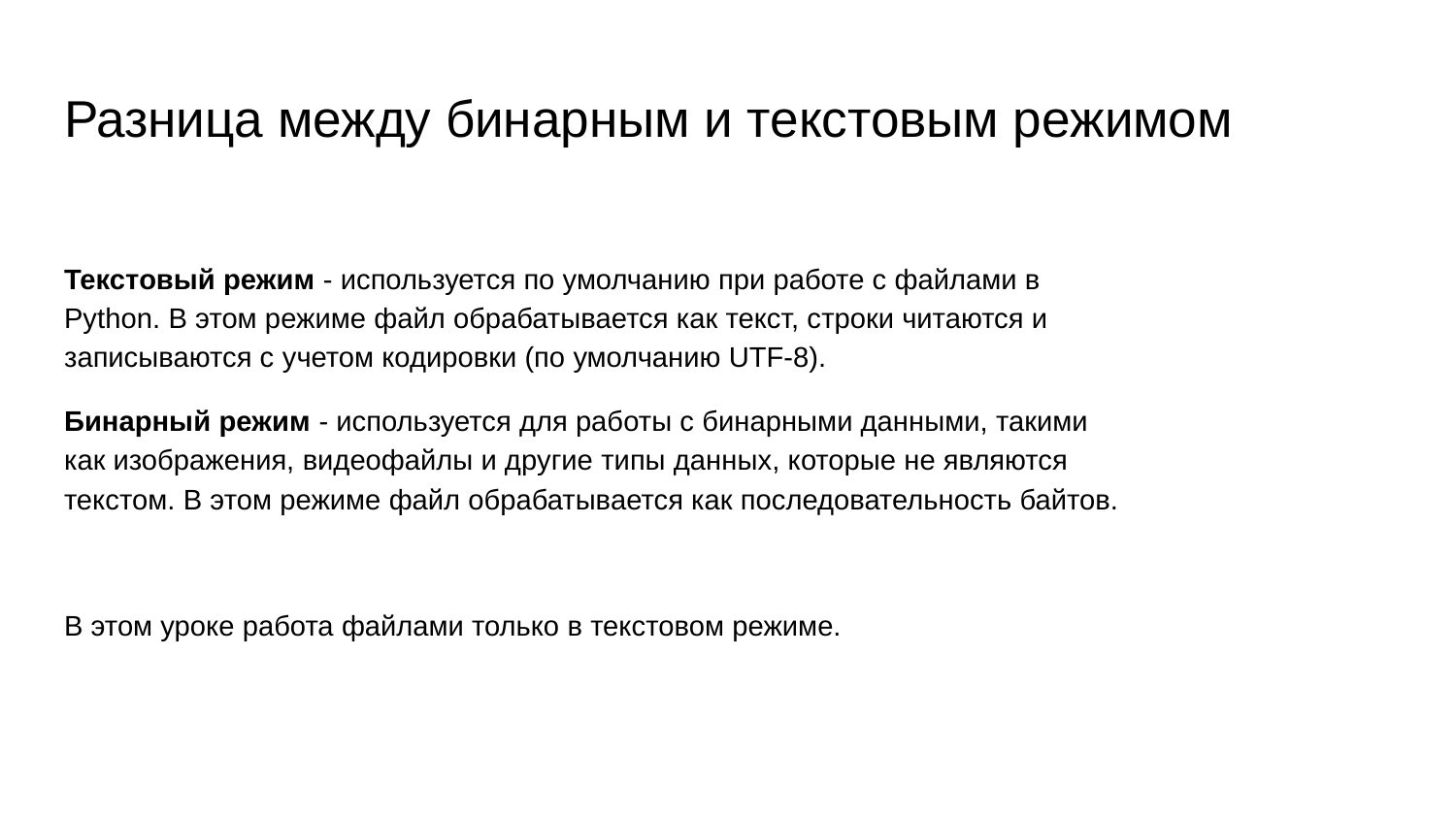

# Разница между бинарным и текстовым режимом
Текстовый режим - используется по умолчанию при работе с файлами в Python. В этом режиме файл обрабатывается как текст, строки читаются и записываются с учетом кодировки (по умолчанию UTF-8).
Бинарный режим - используется для работы с бинарными данными, такими как изображения, видеофайлы и другие типы данных, которые не являются текстом. В этом режиме файл обрабатывается как последовательность байтов.

В этом уроке работа файлами только в текстовом режиме.